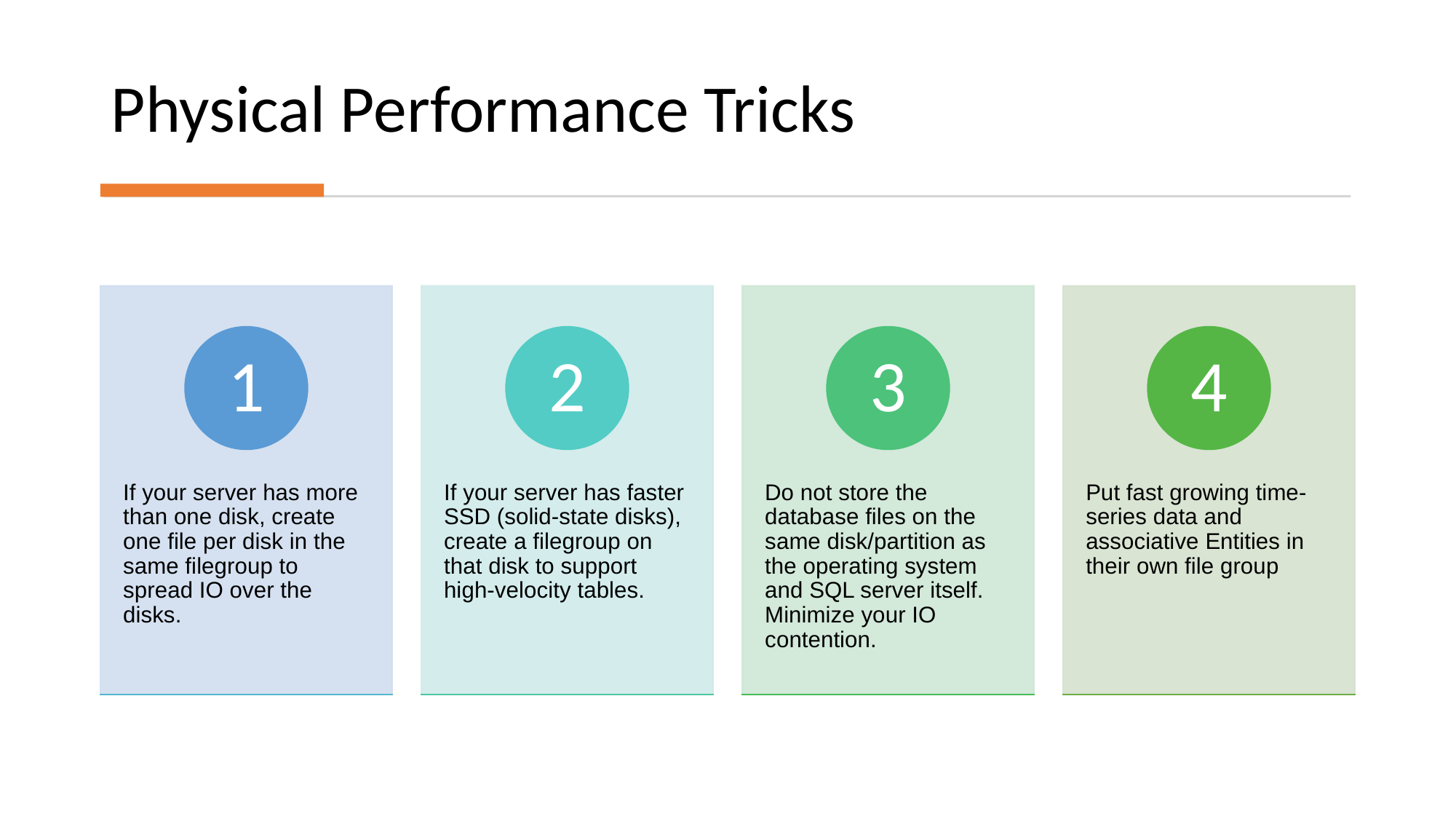

# Physical Performance Tricks

If your server has more than one disk, create one file per disk in the same filegroup to spread IO over the disks.
1
If your server has faster SSD (solid-state disks), create a filegroup on that disk to support high-velocity tables.
2
Do not store the database files on the same disk/partition as the operating system and SQL server itself. Minimize your IO contention.
3
Put fast growing time-series data and associative Entities in their own file group
4